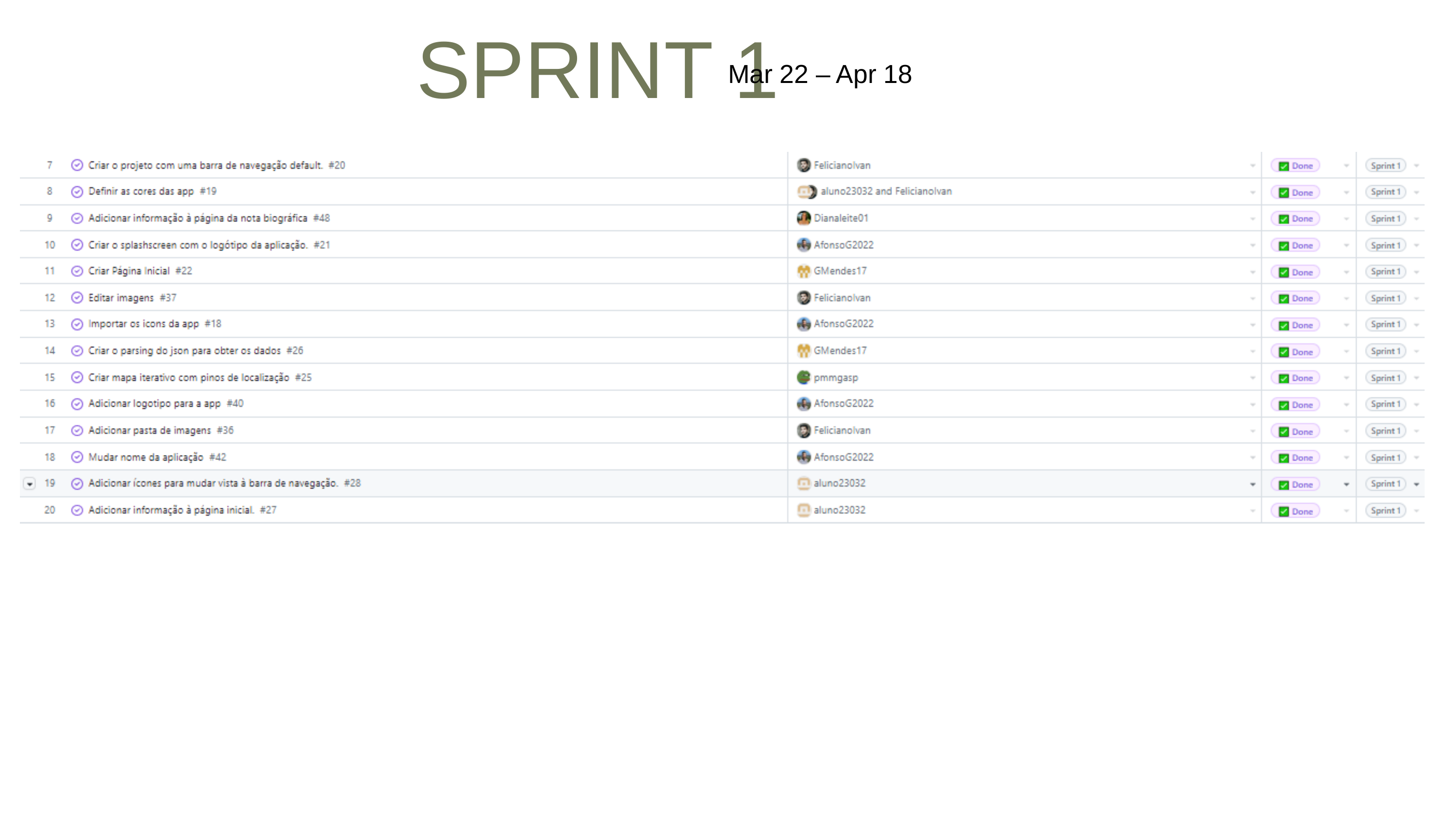

SPRINT 1
Mar 22 – Apr 18​